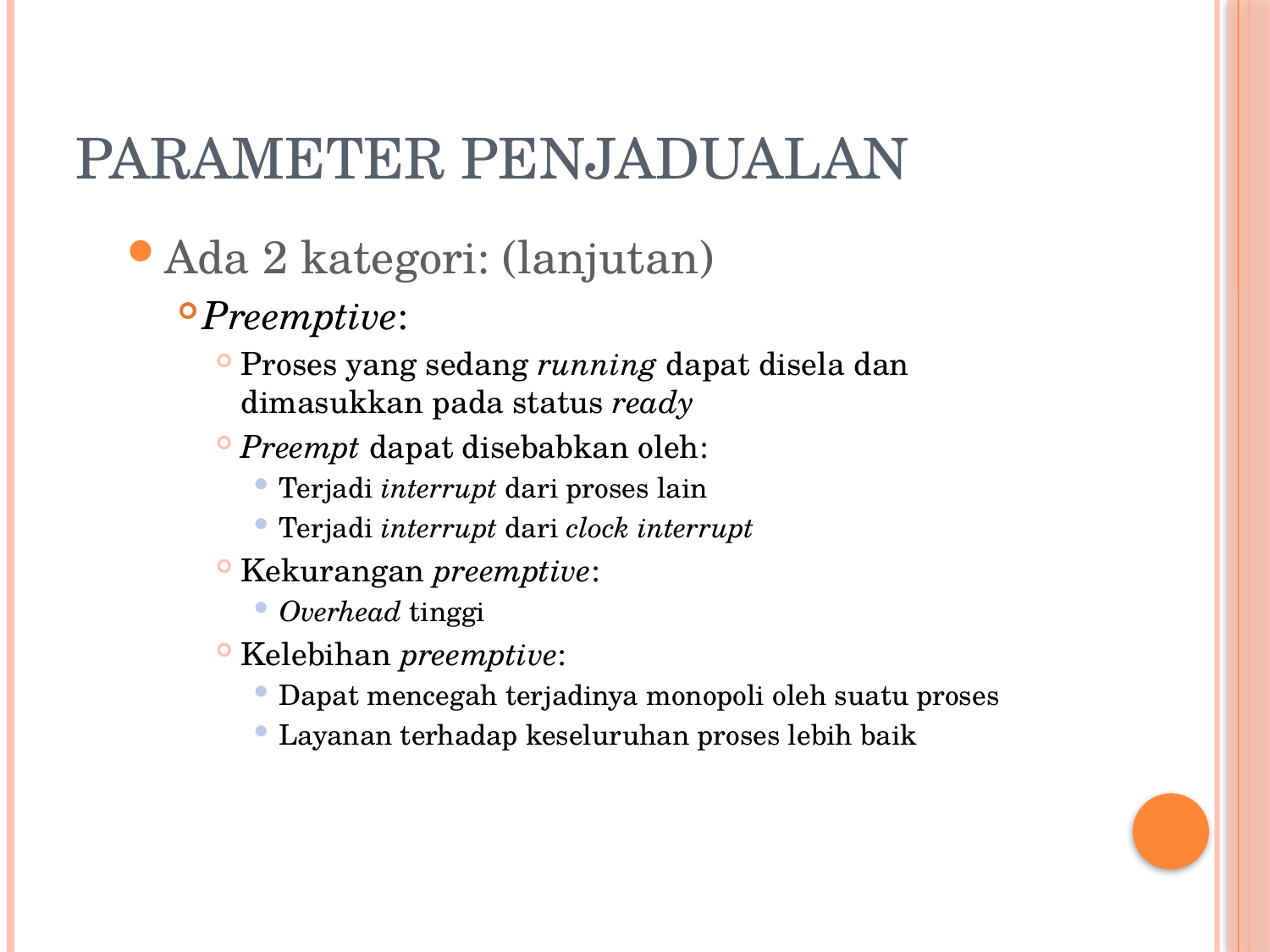

# Parameter Penjadualan
Ada 2 kategori: (lanjutan)
Preemptive:
Proses yang sedang running dapat disela dan dimasukkan pada status ready
Preempt dapat disebabkan oleh:
Terjadi interrupt dari proses lain
Terjadi interrupt dari clock interrupt
Kekurangan preemptive:
Overhead tinggi
Kelebihan preemptive:
Dapat mencegah terjadinya monopoli oleh suatu proses
Layanan terhadap keseluruhan proses lebih baik